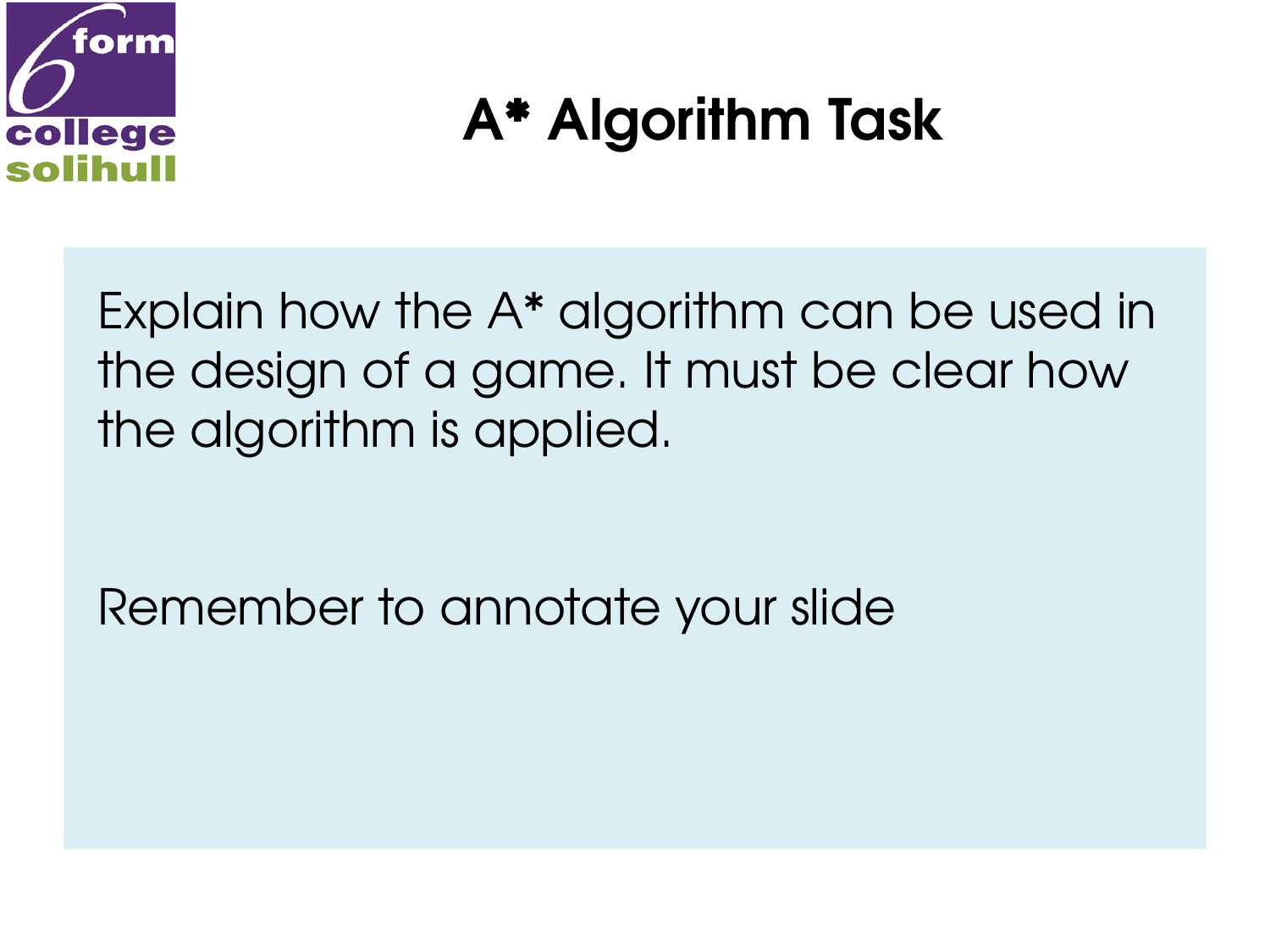

# A* Algorithm Task

Explain how the A* algorithm can be used in the design of a game. It must be clear how the algorithm is applied.

Remember to annotate your slide